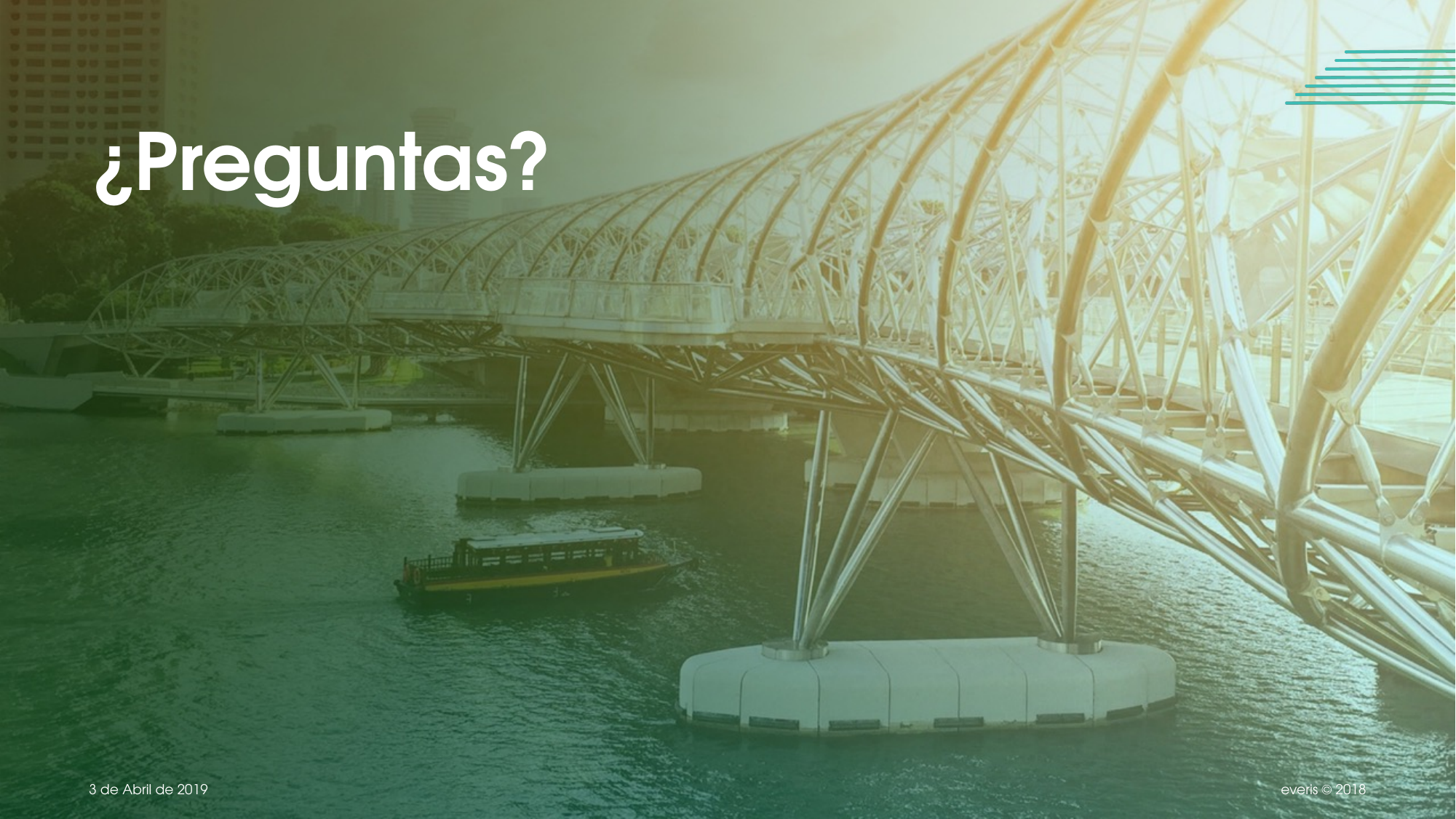

# ¿Preguntas?

3 de Abril de 2019
everis © 2018